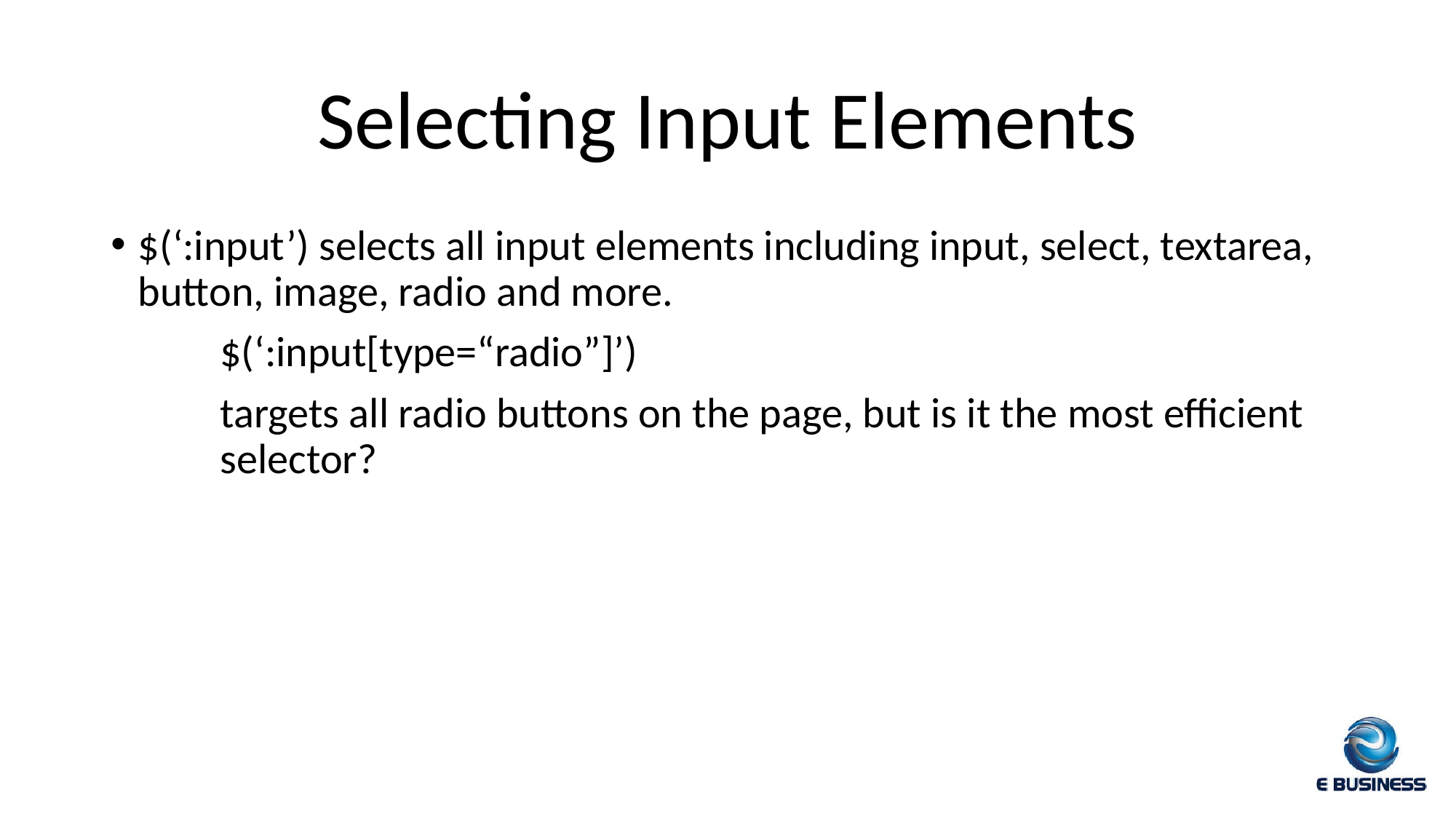

# Selecting Input Elements
$(‘:input’) selects all input elements including input, select, textarea, button, image, radio and more.
	$(‘:input[type=“radio”]’)
	targets all radio buttons on the page, but is it the most efficient 	selector?